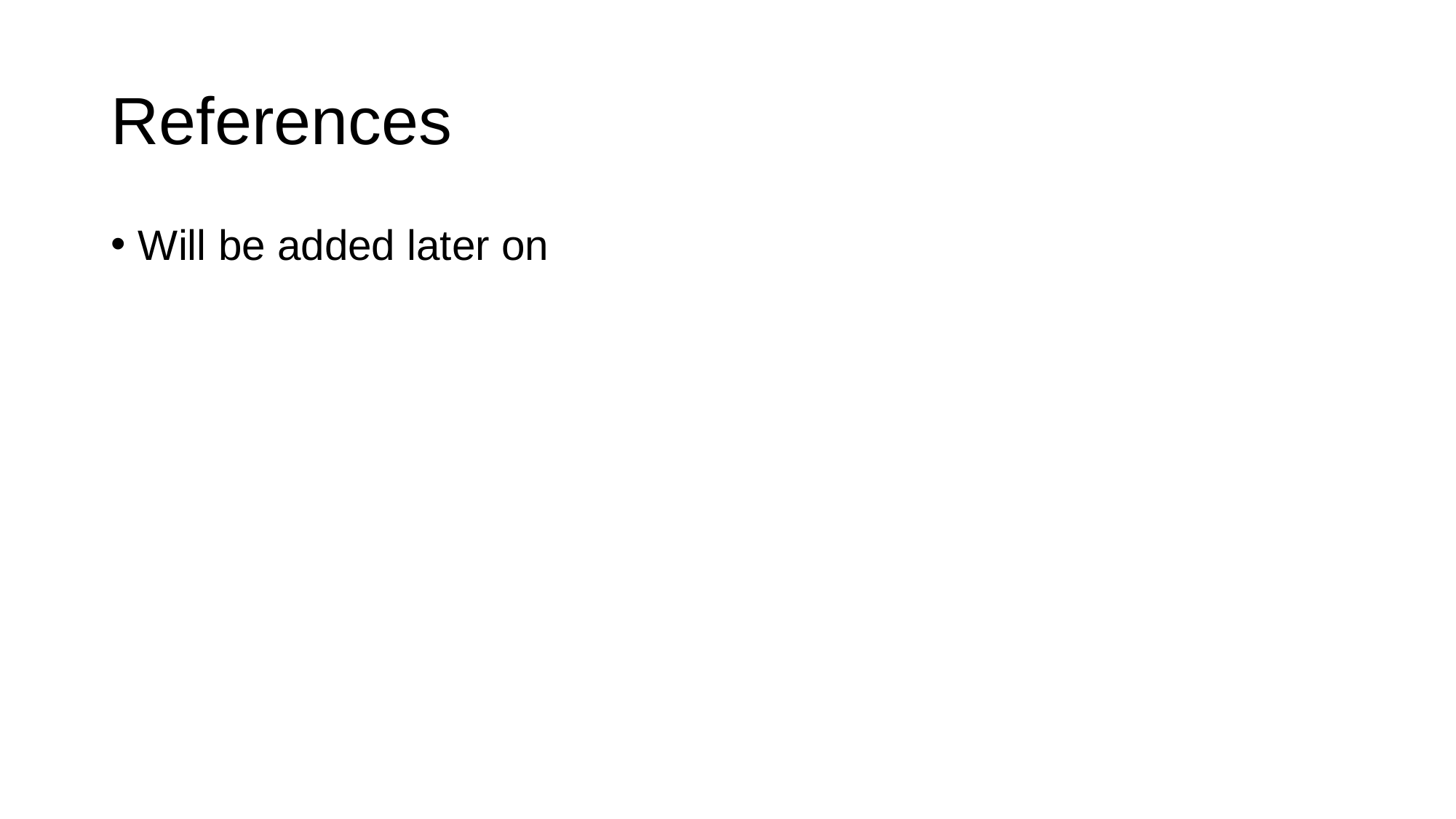

# References
Will be added later on